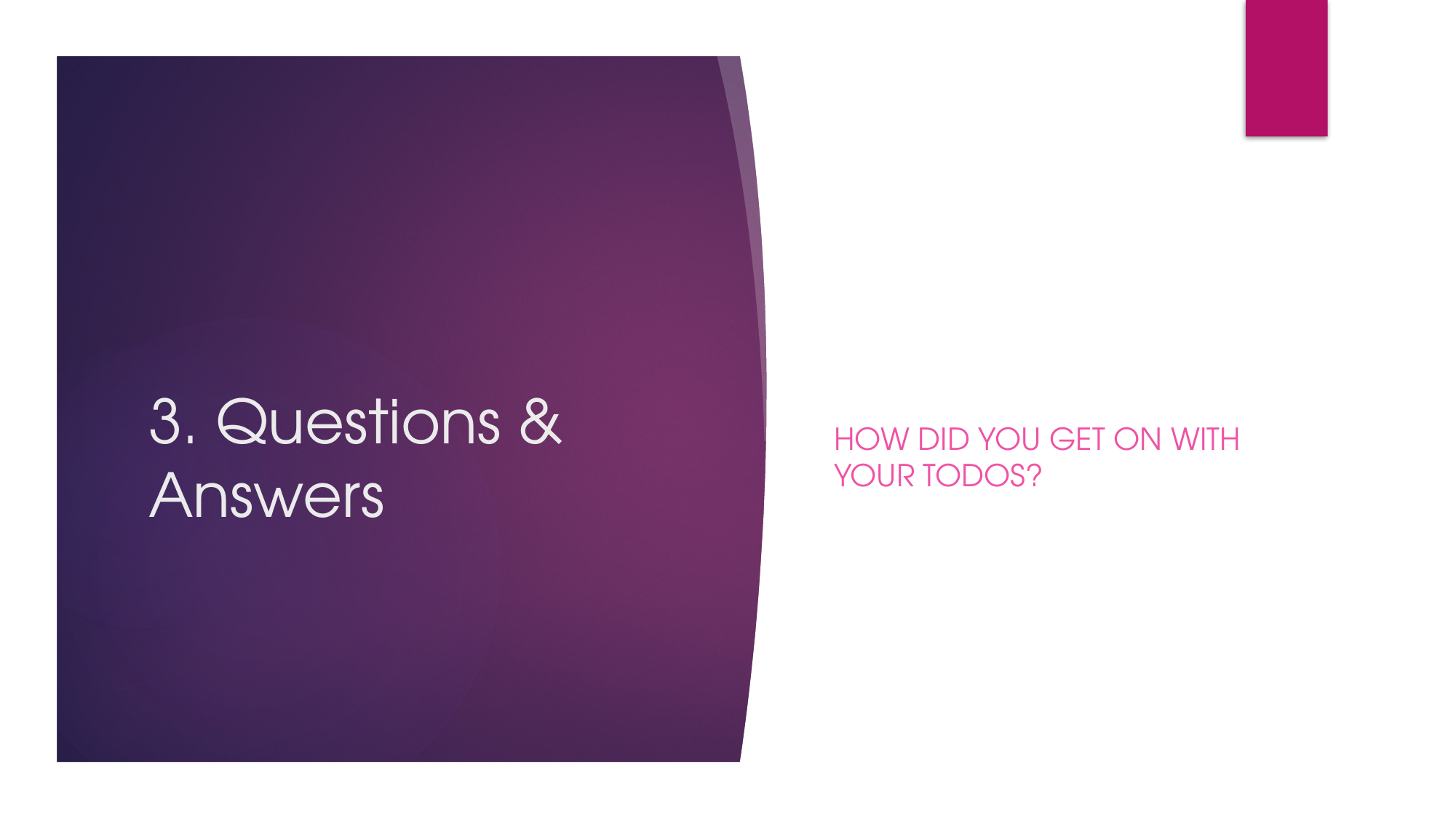

How did you get on with your TODOs?
# 3. Questions & Answers